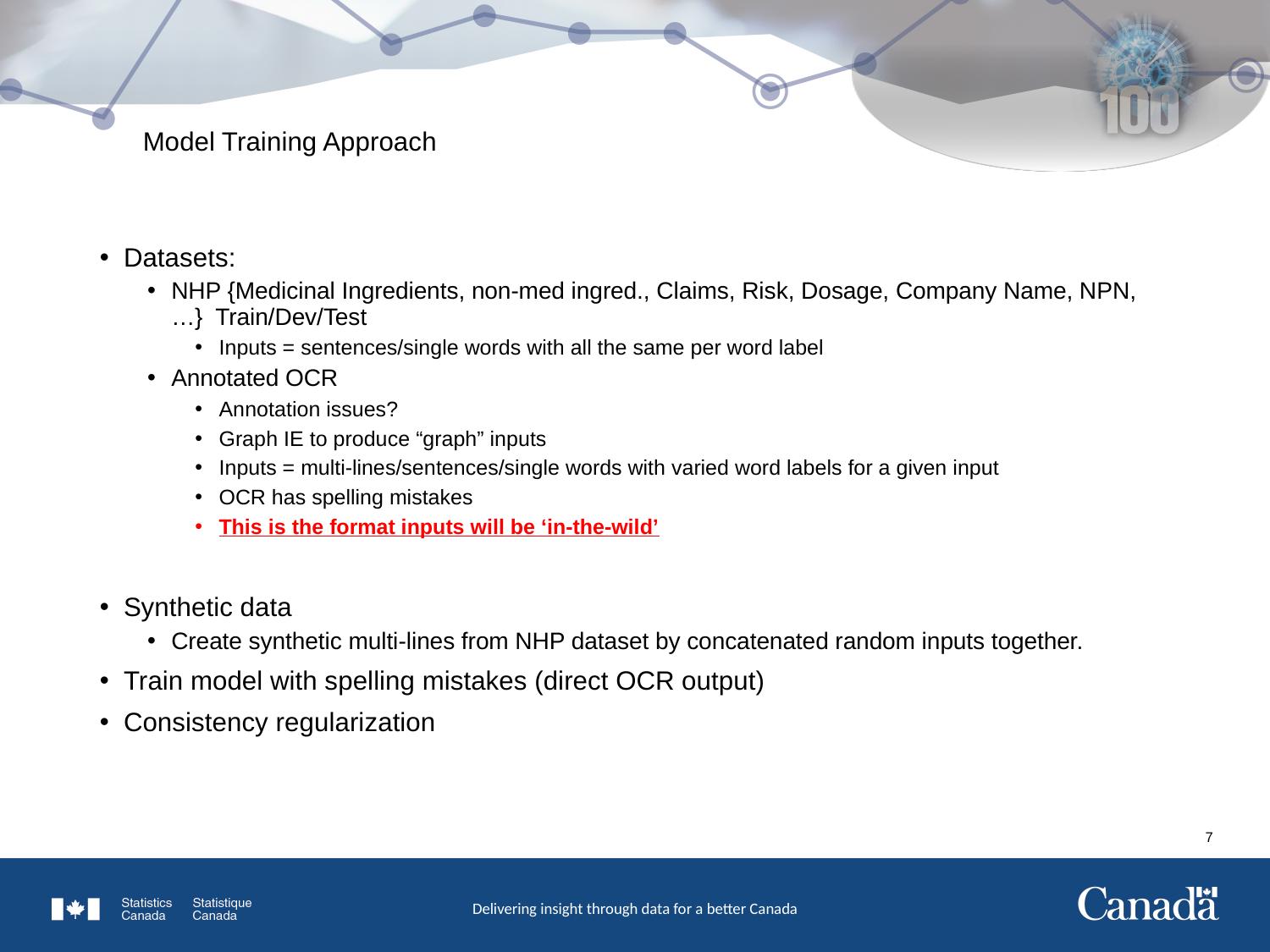

# Model Training Approach
Datasets:
NHP {Medicinal Ingredients, non-med ingred., Claims, Risk, Dosage, Company Name, NPN, …}  Train/Dev/Test
Inputs = sentences/single words with all the same per word label
Annotated OCR
Annotation issues?
Graph IE to produce “graph” inputs
Inputs = multi-lines/sentences/single words with varied word labels for a given input
OCR has spelling mistakes
This is the format inputs will be ‘in-the-wild’

Synthetic data
Create synthetic multi-lines from NHP dataset by concatenated random inputs together.
Train model with spelling mistakes (direct OCR output)
Consistency regularization
7